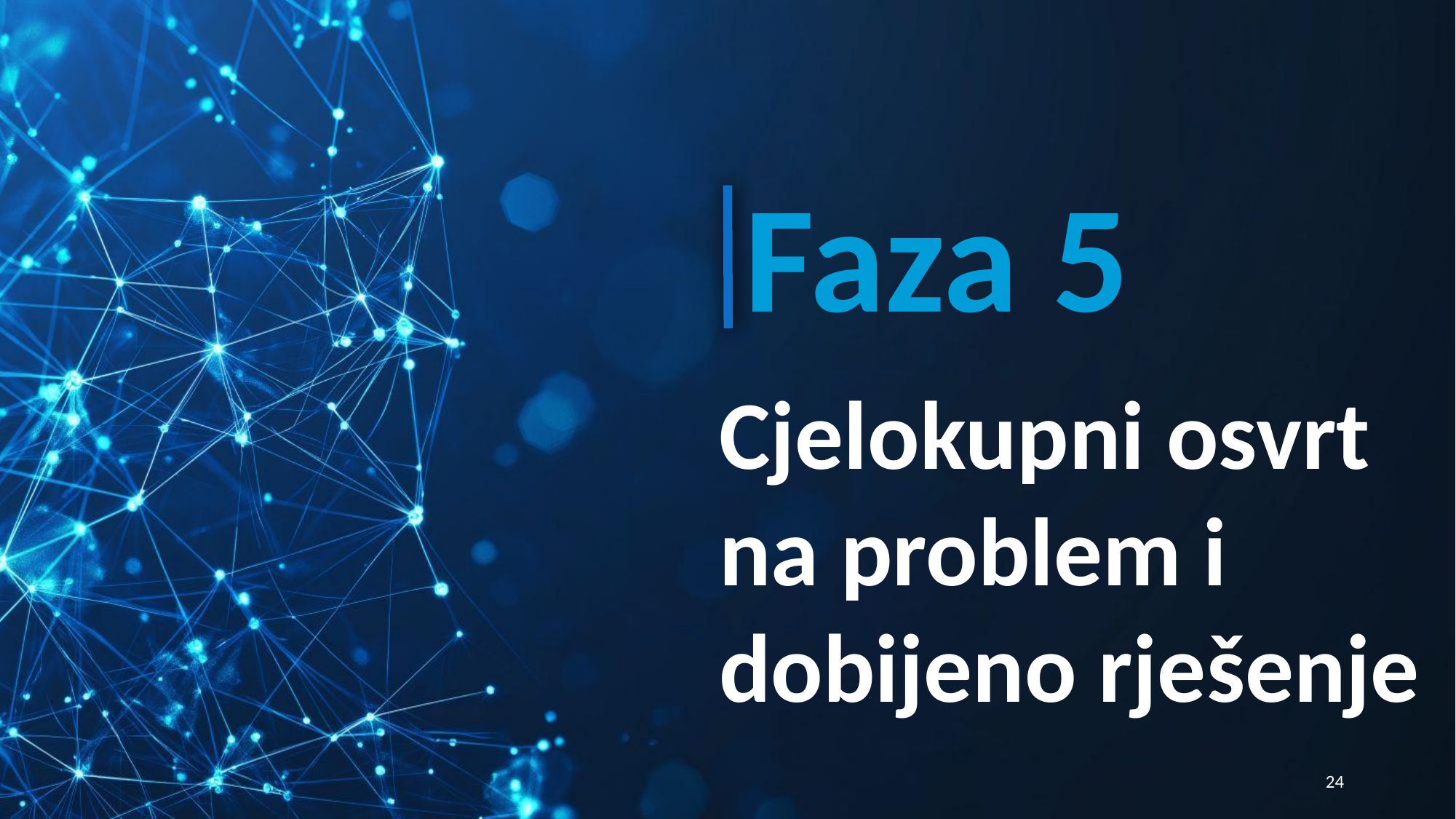

Faza 5
Cjelokupni osvrt na problem i dobijeno rješenje
24